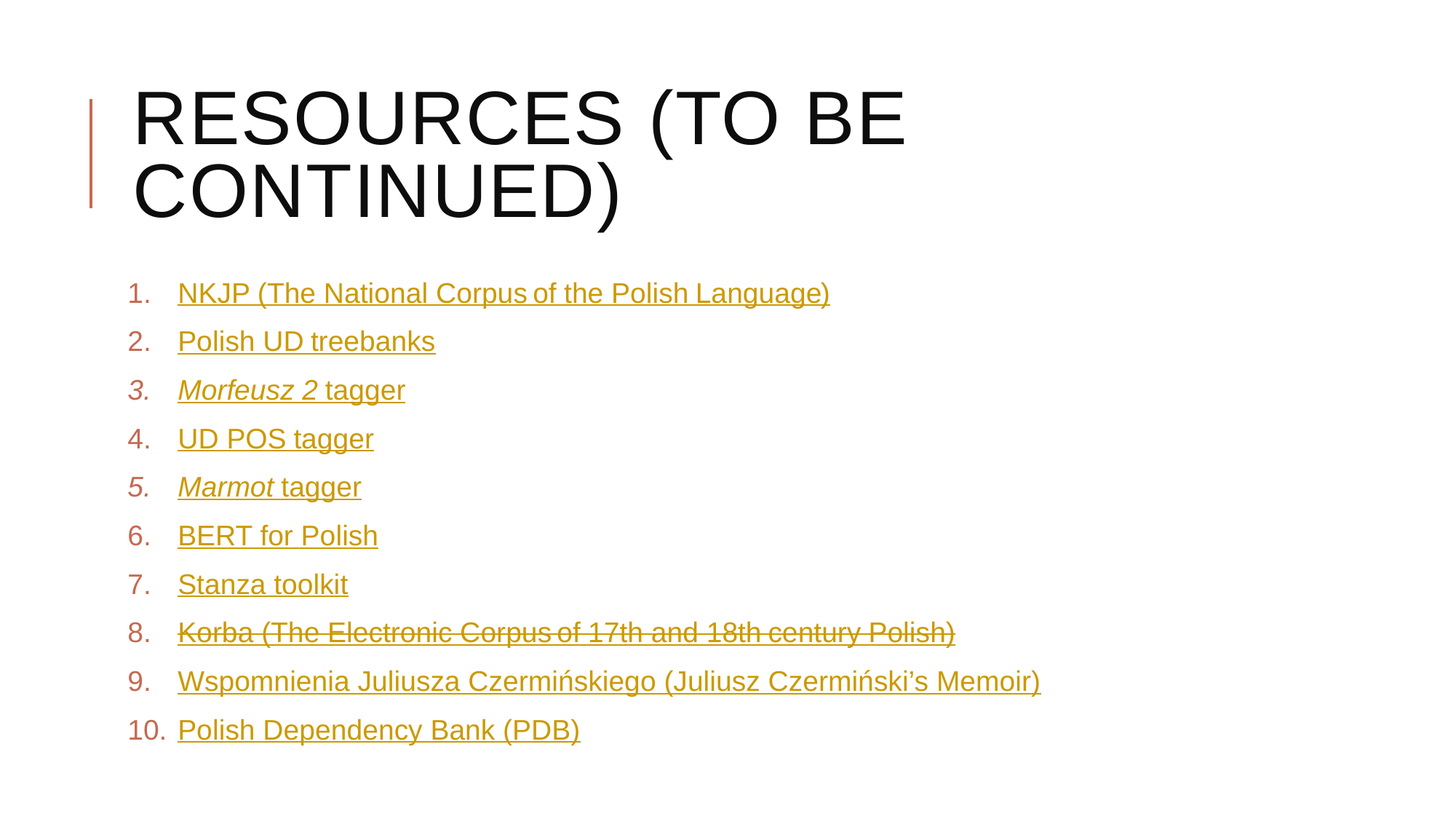

# Resources (to be continued)
NKJP (The National Corpus of the Polish Language)
Polish UD treebanks
Morfeusz 2 tagger
UD POS tagger
Marmot tagger
BERT for Polish
Stanza toolkit
Korba (The Electronic Corpus of 17th and 18th century Polish)
Wspomnienia Juliusza Czermińskiego (Juliusz Czermiński’s Memoir)
Polish Dependency Bank (PDB)